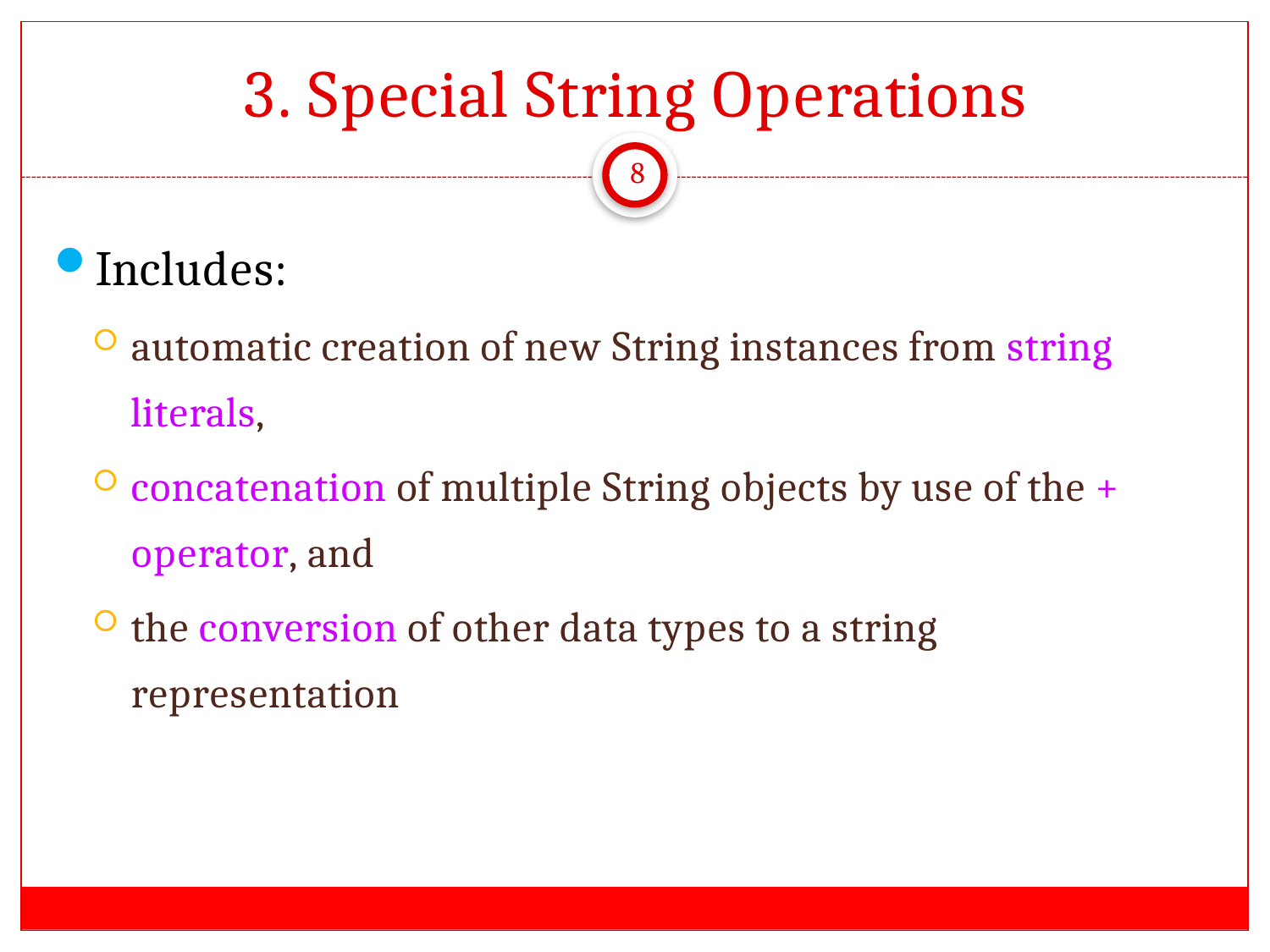

# 3. Special String Operations
8
Includes:
automatic creation of new String instances from string literals,
concatenation of multiple String objects by use of the + operator, and
the conversion of other data types to a string representation